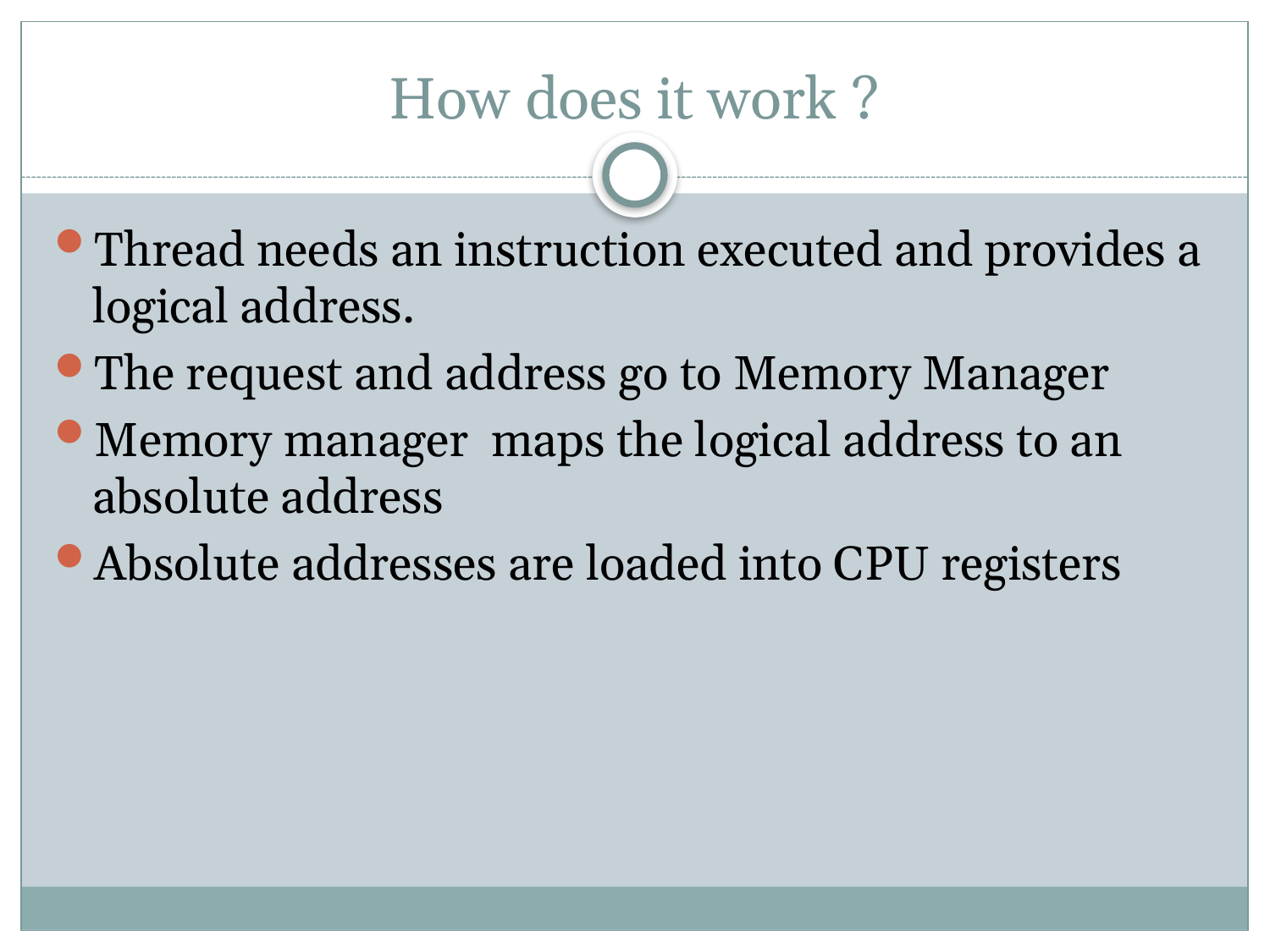

# How does it work ?
Thread needs an instruction executed and provides a logical address.
The request and address go to Memory Manager
Memory manager  maps the logical address to an absolute address
Absolute addresses are loaded into CPU registers